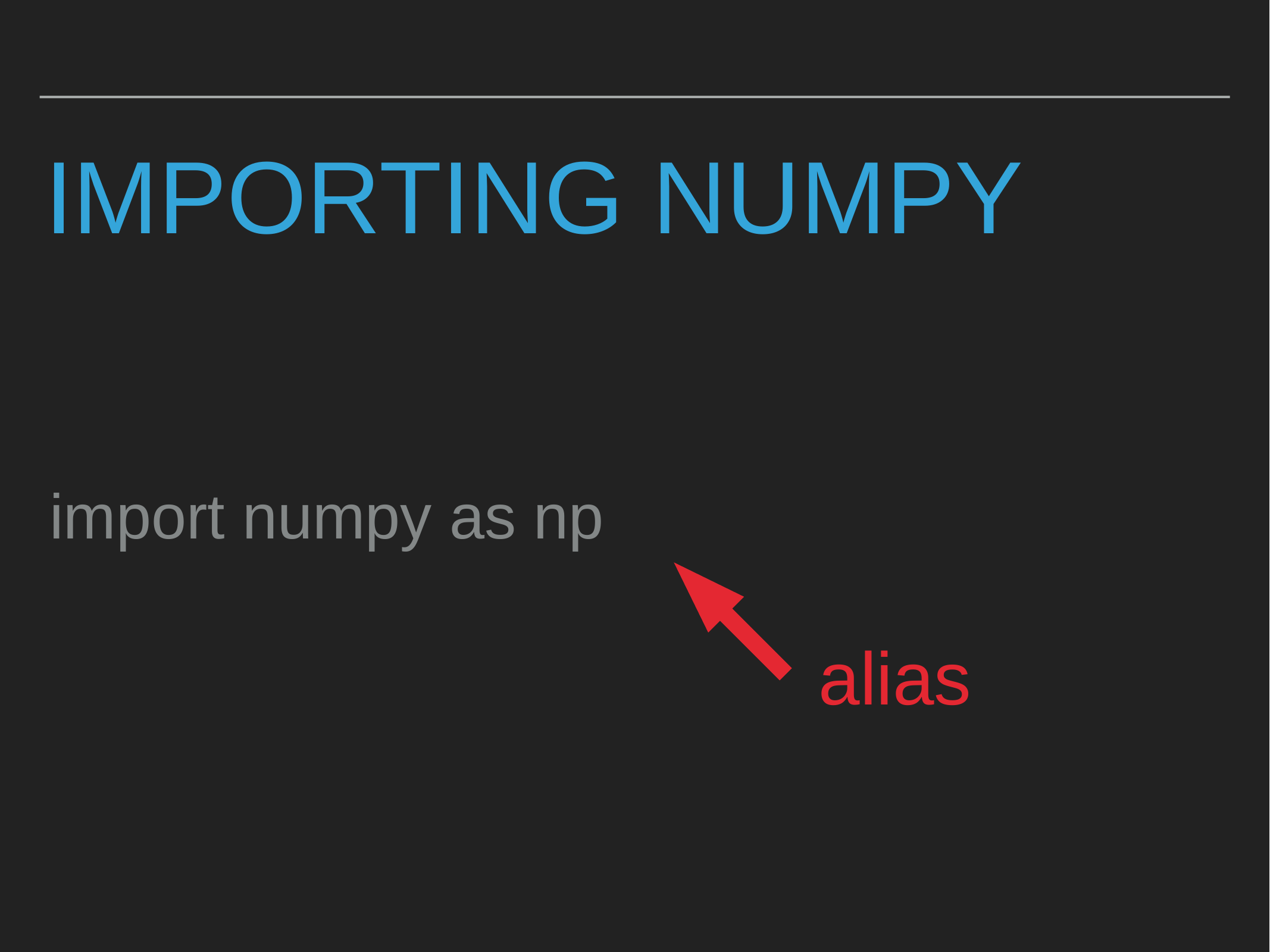

# importing numpy
import numpy as np

alias